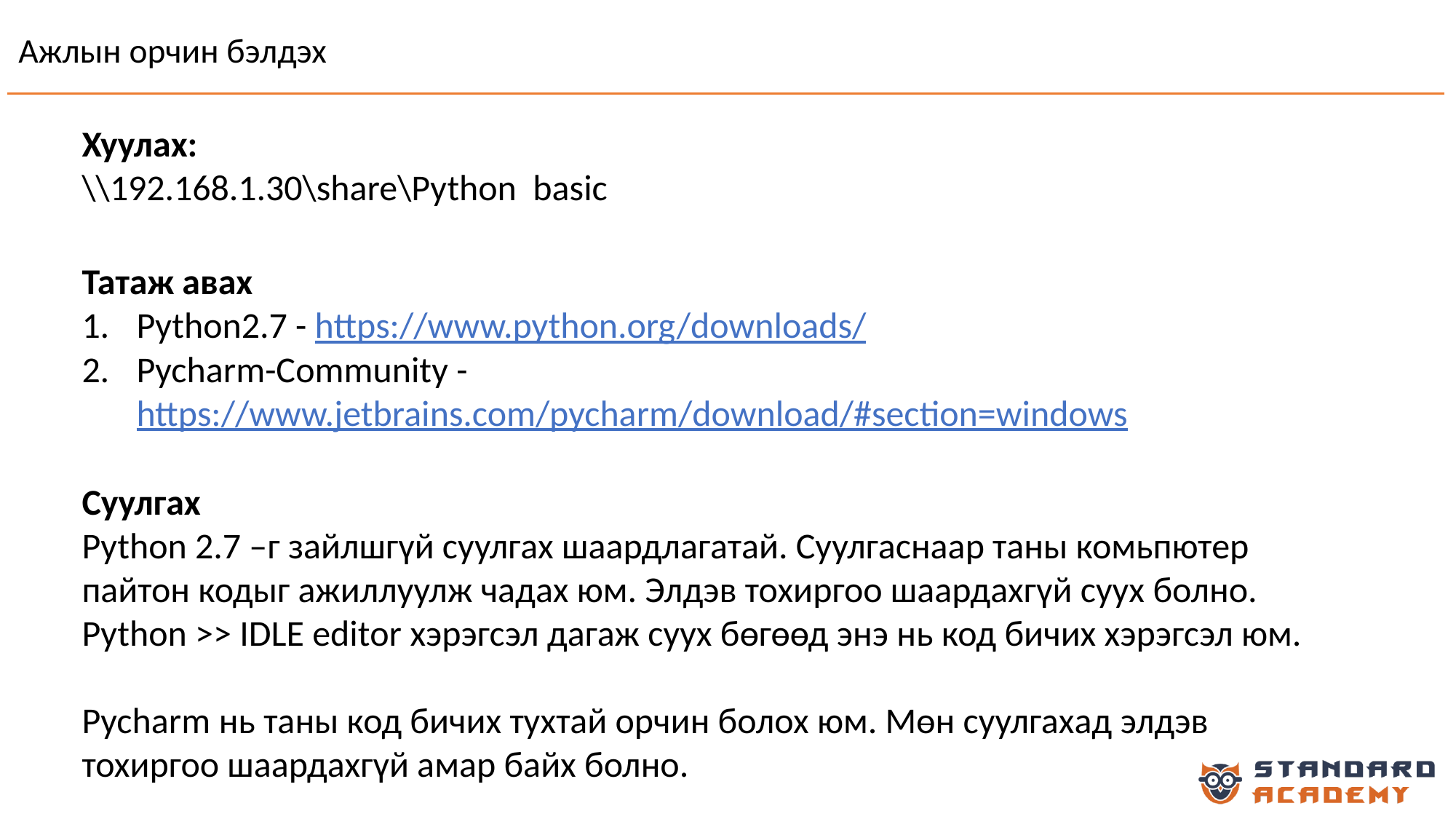

# Ажлын орчин бэлдэх
Хуулах:
\\192.168.1.30\share\Python  basic
Татаж авах
Python2.7 - https://www.python.org/downloads/
Pycharm-Community - https://www.jetbrains.com/pycharm/download/#section=windows
Суулгах
Python 2.7 –г зайлшгүй суулгах шаардлагатай. Суулгаснаар таны комьпютер пайтон кодыг ажиллуулж чадах юм. Элдэв тохиргоо шаардахгүй суух болно. Python >> IDLE editor хэрэгсэл дагаж суух бөгөөд энэ нь код бичих хэрэгсэл юм.

Pycharm нь таны код бичих тухтай орчин болох юм. Мөн суулгахад элдэв тохиргоо шаардахгүй амар байх болно.